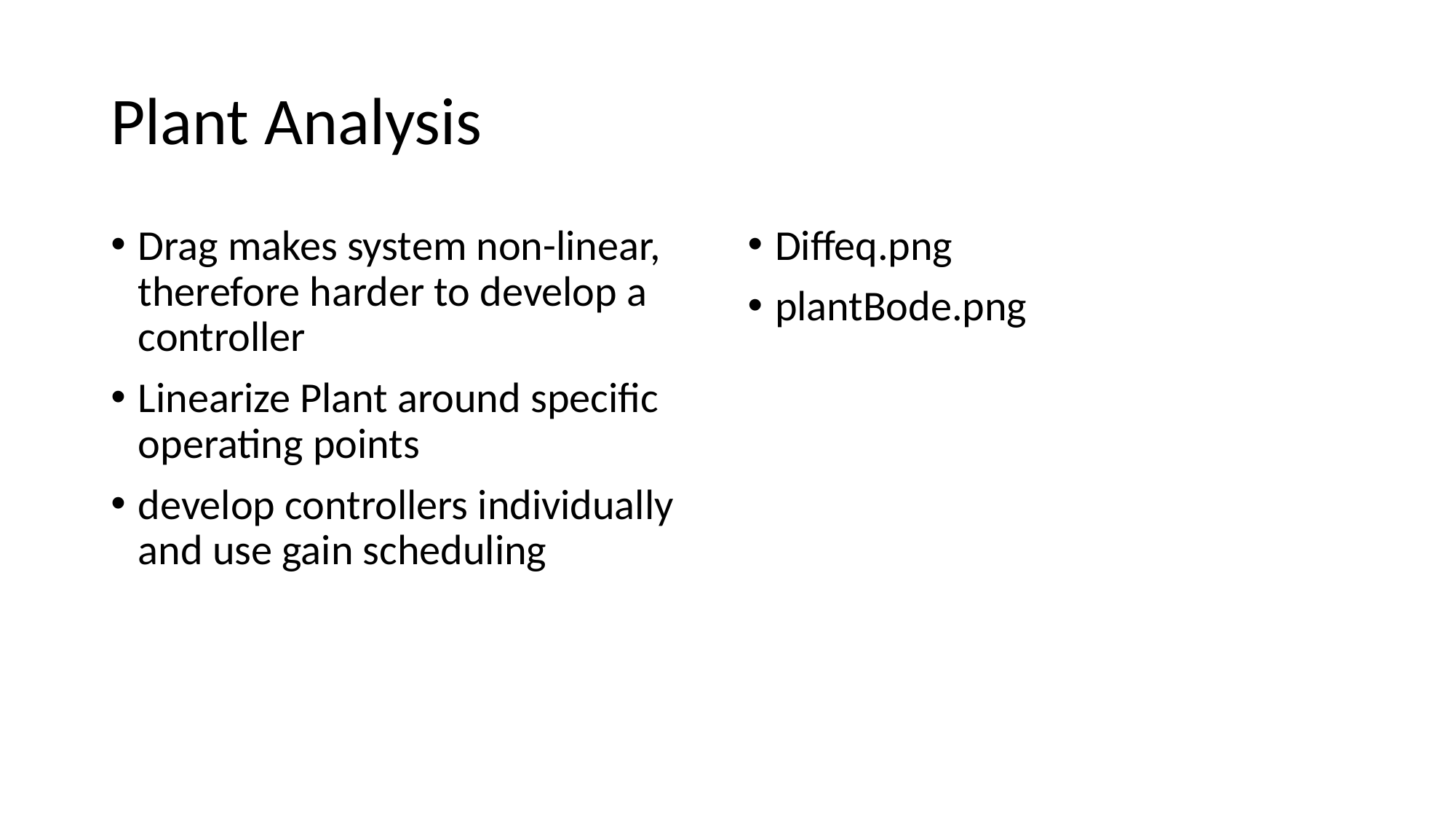

# Plant Analysis
Drag makes system non-linear, therefore harder to develop a controller
Linearize Plant around specific operating points
develop controllers individually and use gain scheduling
Diffeq.png
plantBode.png